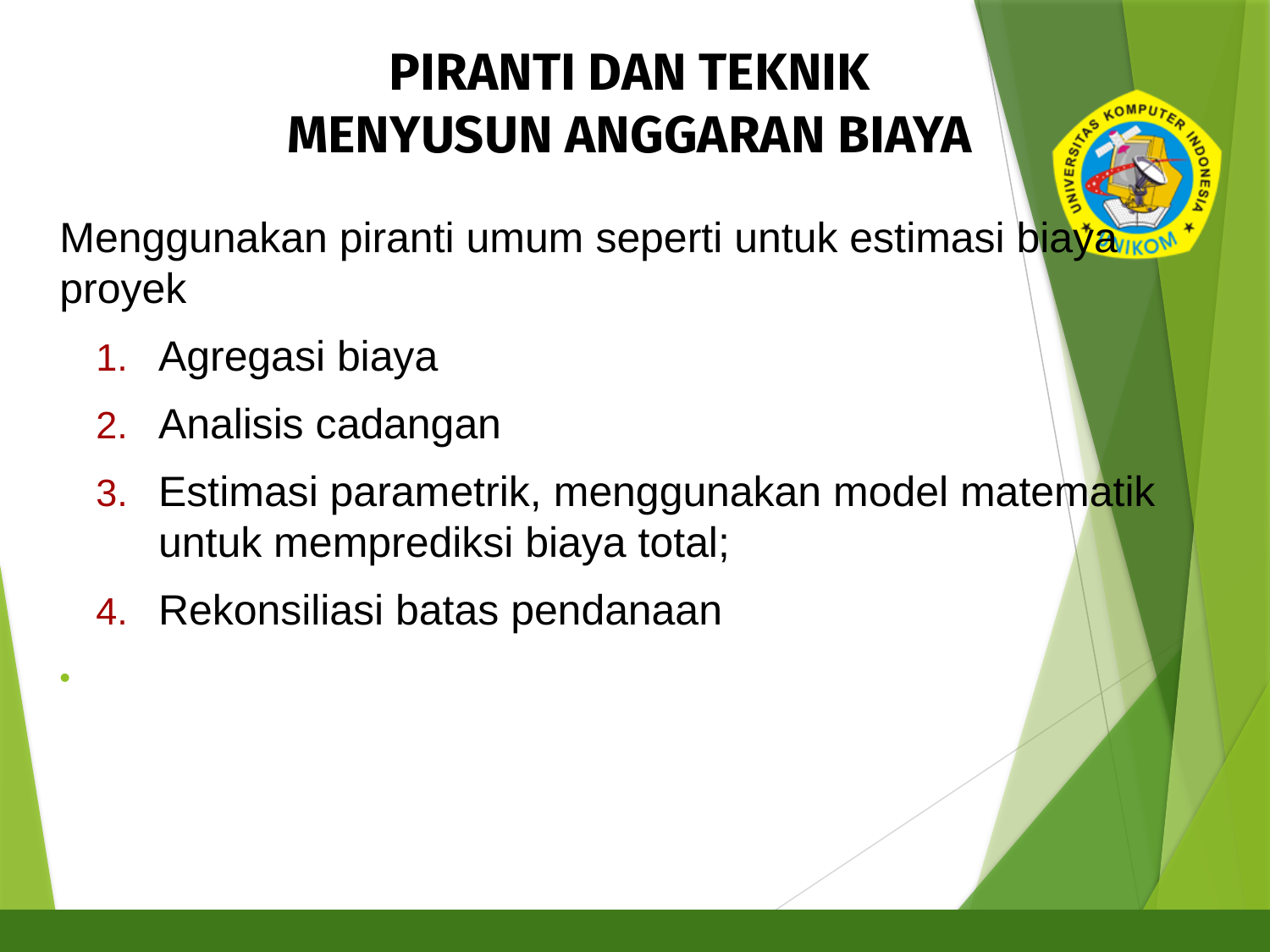

# PIRANTI DAN TEKNIK MENYUSUN ANGGARAN BIAYA
12
Menggunakan piranti umum seperti untuk estimasi biaya proyek
Agregasi biaya
Analisis cadangan
Estimasi parametrik, menggunakan model matematik untuk memprediksi biaya total;
Rekonsiliasi batas pendanaan